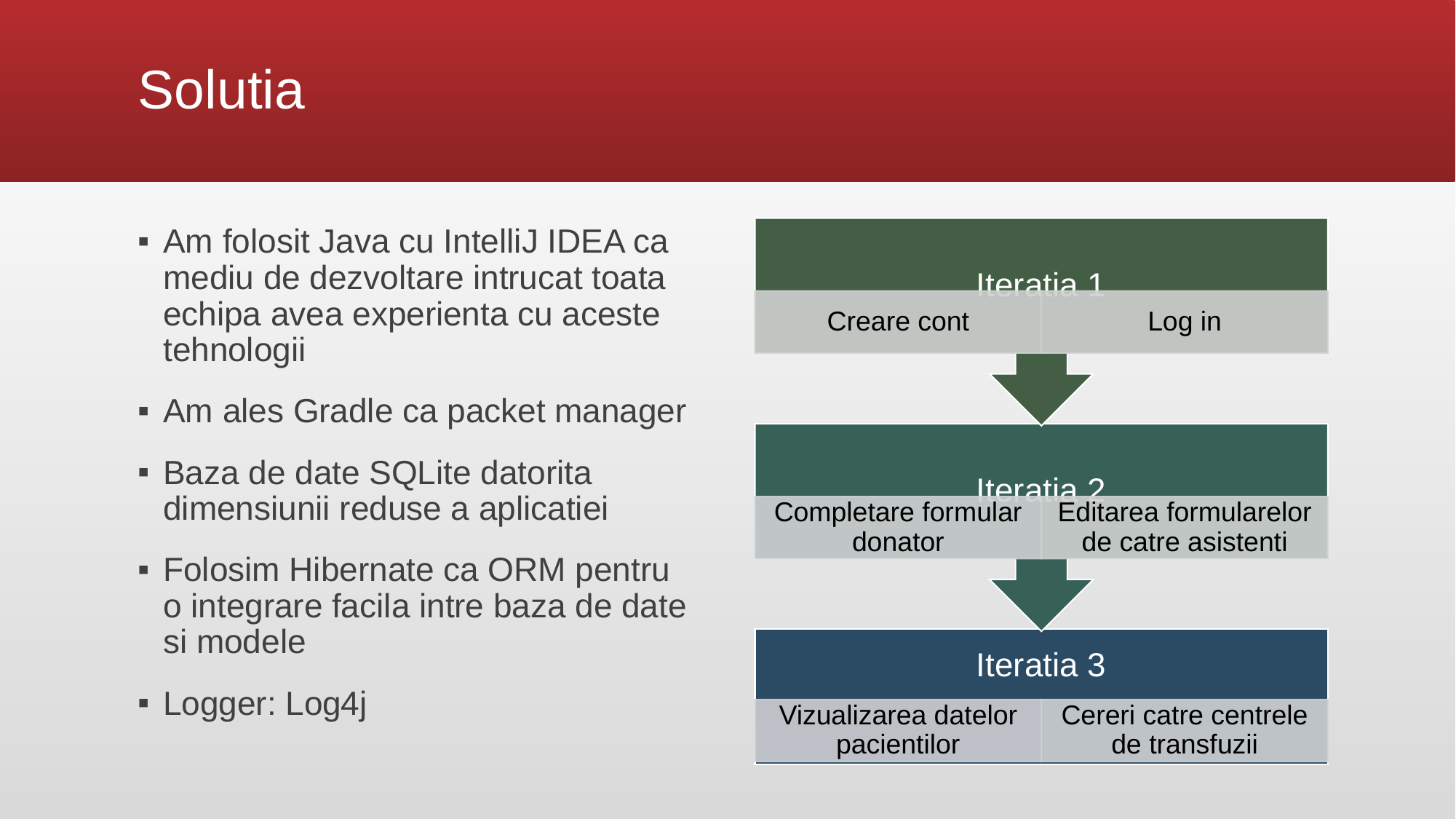

# Solutia
Iteratia 3
Vizualizarea datelor pacientilor
Cereri catre centrele de transfuzii
Iteratia 2
Completare formular donator
Editarea formularelor de catre asistenti
Iteratia 1
Creare cont
Log in
Am folosit Java cu IntelliJ IDEA ca mediu de dezvoltare intrucat toata echipa avea experienta cu aceste tehnologii
Am ales Gradle ca packet manager
Baza de date SQLite datorita dimensiunii reduse a aplicatiei
Folosim Hibernate ca ORM pentru o integrare facila intre baza de date si modele
Logger: Log4j